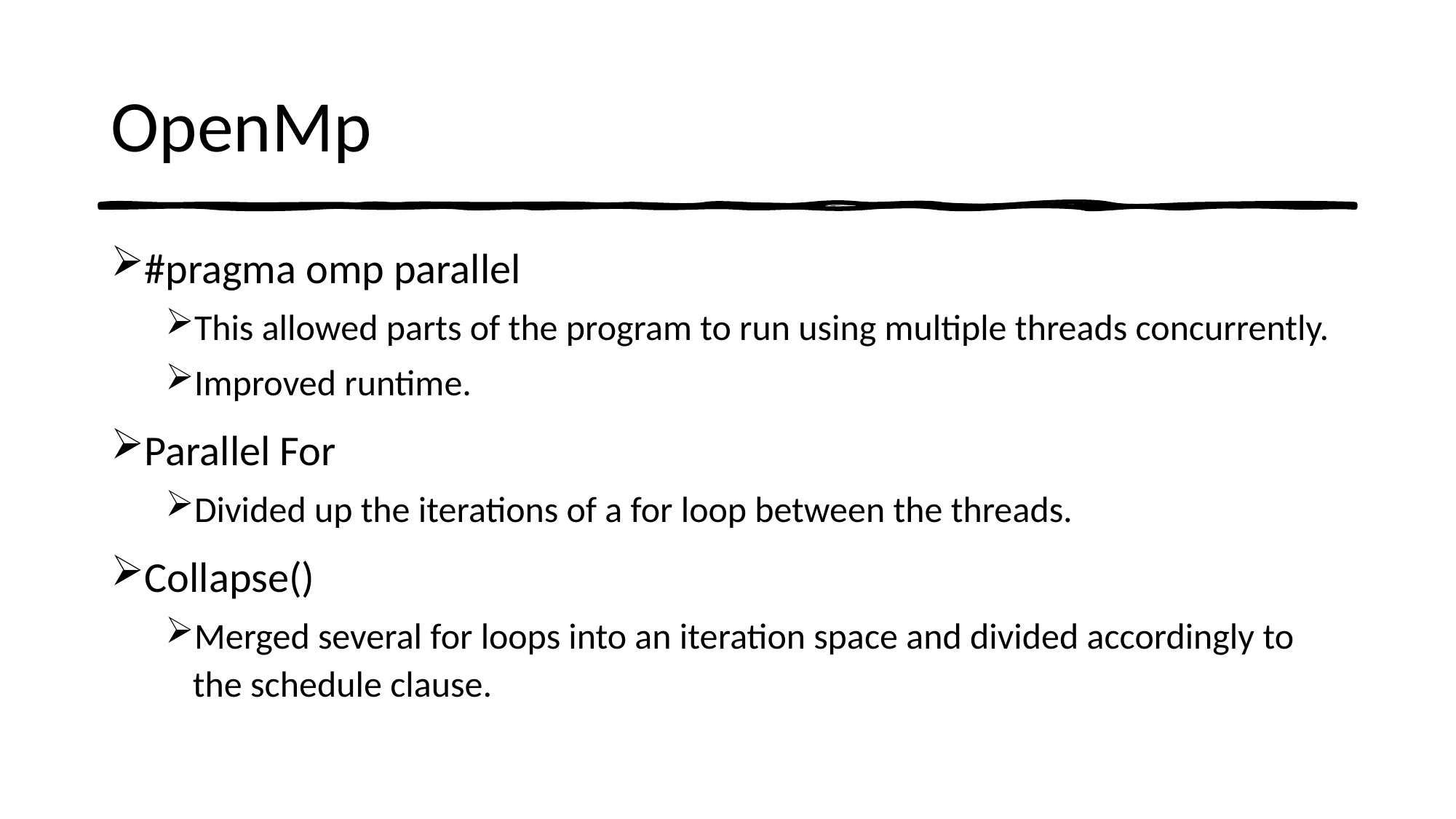

# OpenMp
#pragma omp parallel
This allowed parts of the program to run using multiple threads concurrently.
Improved runtime.
Parallel For
Divided up the iterations of a for loop between the threads.
Collapse()
Merged several for loops into an iteration space and divided accordingly to the schedule clause.